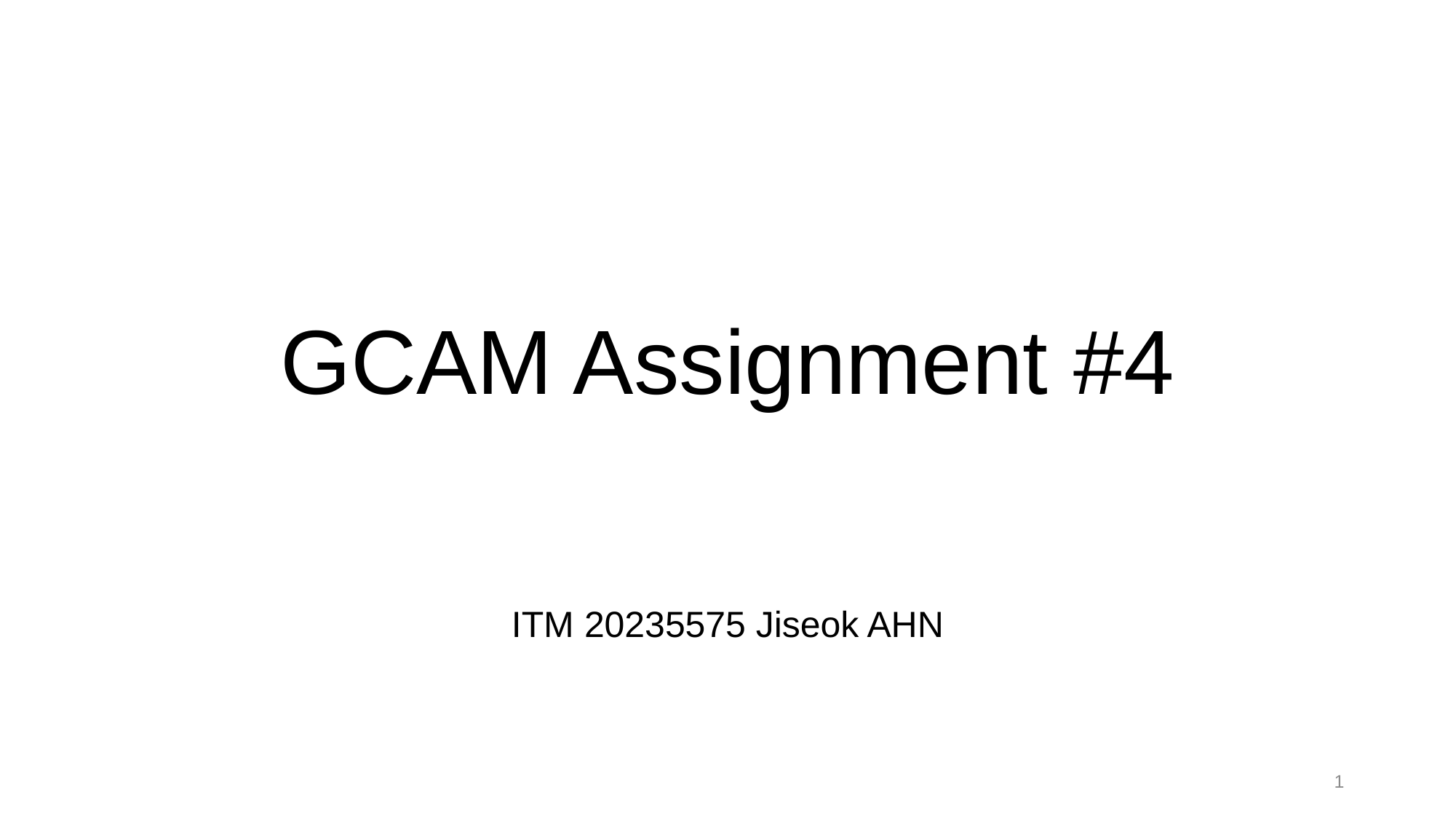

# GCAM Assignment #4

ITM 20235575 Jiseok AHN
1